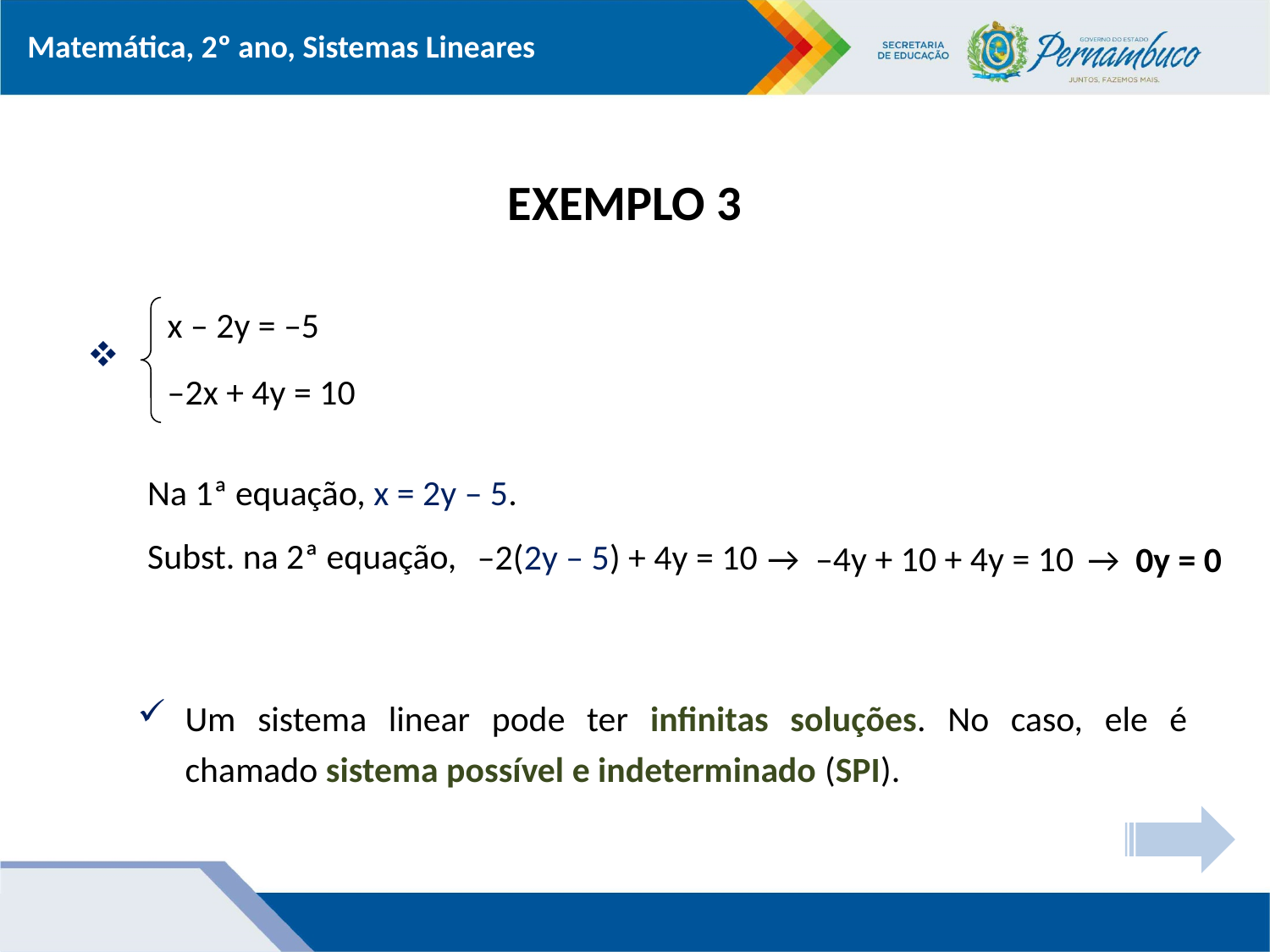

# EXEMPLO 3
x – 2y = –5

–2x + 4y = 10
Na 1ª equação, x = 2y – 5.

Subst. na 2ª equação,
→  –4y + 10 + 4y = 10
→  0y = 0
–2(2y – 5) + 4y = 10
Um sistema linear pode ter infinitas soluções. No caso, ele é chamado sistema possível e indeterminado (SPI).